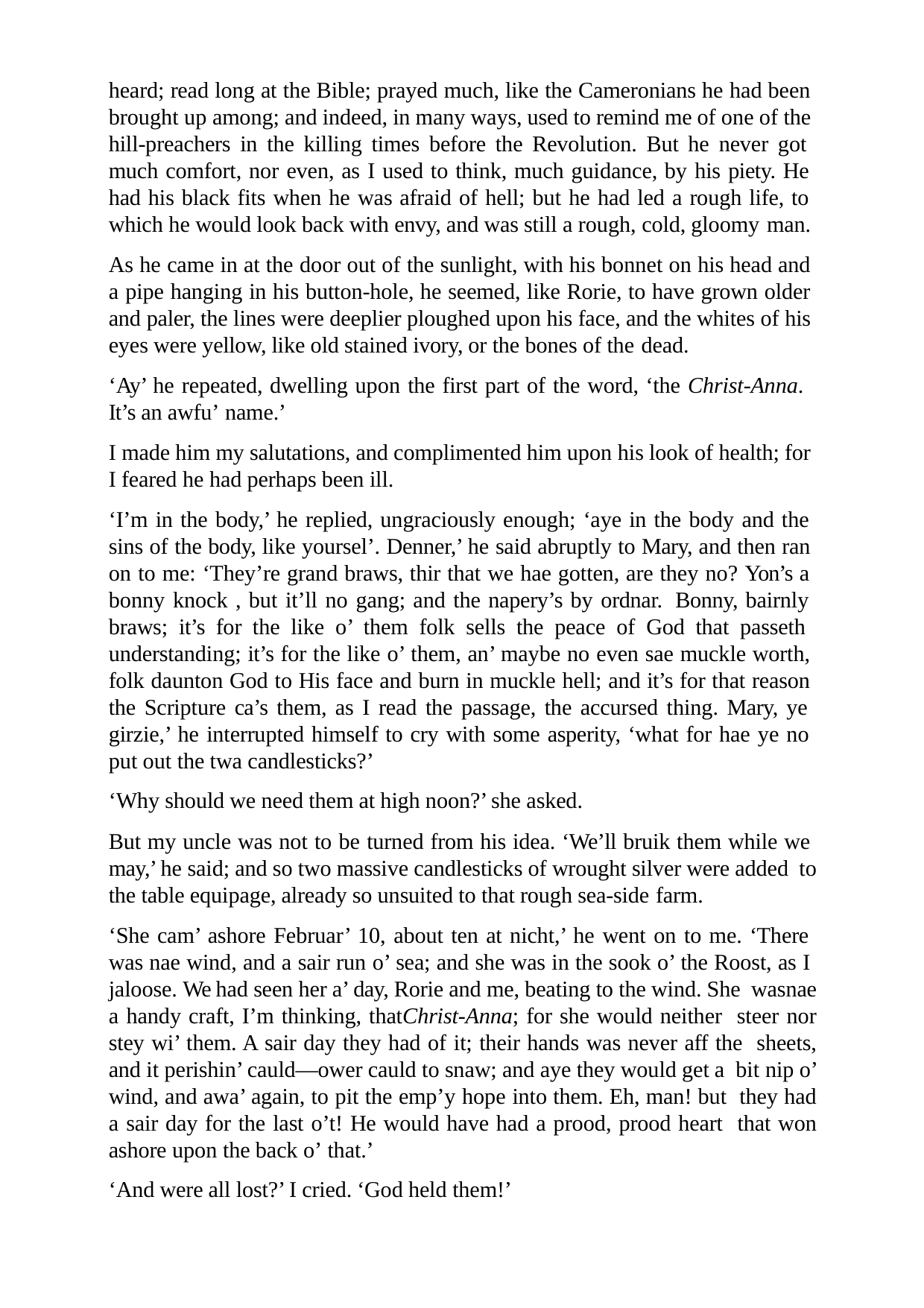

heard; read long at the Bible; prayed much, like the Cameronians he had been  brought up among; and indeed, in many ways, used to remind me of one of the  hill-preachers in the killing times before the Revolution. But he never got  much comfort, nor even, as I used to think, much guidance, by his piety. He  had his black fits when he was afraid of hell; but he had led a rough life, to  which he would look back with envy, and was still a rough, cold, gloomy man.
As he came in at the door out of the sunlight, with his bonnet on his head and  a pipe hanging in his button-hole, he seemed, like Rorie, to have grown older  and paler, the lines were deeplier ploughed upon his face, and the whites of his  eyes were yellow, like old stained ivory, or the bones of the dead.
‘Ay’ he repeated, dwelling upon the first part of the word, ‘the Christ-Anna.  It’s an awfu’ name.’
I made him my salutations, and complimented him upon his look of health; for  I feared he had perhaps been ill.
‘I’m in the body,’ he replied, ungraciously enough; ‘aye in the body and the  sins of the body, like yoursel’. Denner,’ he said abruptly to Mary, and then ran  on to me: ‘They’re grand braws, thir that we hae gotten, are they no? Yon’s a  bonny knock , but it’ll no gang; and the napery’s by ordnar. Bonny, bairnly  braws; it’s for the like o’ them folk sells the peace of God that passeth  understanding; it’s for the like o’ them, an’ maybe no even sae muckle worth,  folk daunton God to His face and burn in muckle hell; and it’s for that reason  the Scripture ca’s them, as I read the passage, the accursed thing. Mary, ye  girzie,’ he interrupted himself to cry with some asperity, ‘what for hae ye no  put out the twa candlesticks?’
‘Why should we need them at high noon?’ she asked.
But my uncle was not to be turned from his idea. ‘We’ll bruik them while we  may,’ he said; and so two massive candlesticks of wrought silver were added  to the table equipage, already so unsuited to that rough sea-side farm.
‘She cam’ ashore Februar’ 10, about ten at nicht,’ he went on to me. ‘There  was nae wind, and a sair run o’ sea; and she was in the sook o’ the Roost, as I  jaloose. We had seen her a’ day, Rorie and me, beating to the wind. She  wasnae a handy craft, I’m thinking, thatChrist-Anna; for she would neither  steer nor stey wi’ them. A sair day they had of it; their hands was never aff the  sheets, and it perishin’ cauld—ower cauld to snaw; and aye they would get a  bit nip o’ wind, and awa’ again, to pit the emp’y hope into them. Eh, man! but  they had a sair day for the last o’t! He would have had a prood, prood heart  that won ashore upon the back o’ that.’
‘And were all lost?’ I cried. ‘God held them!’